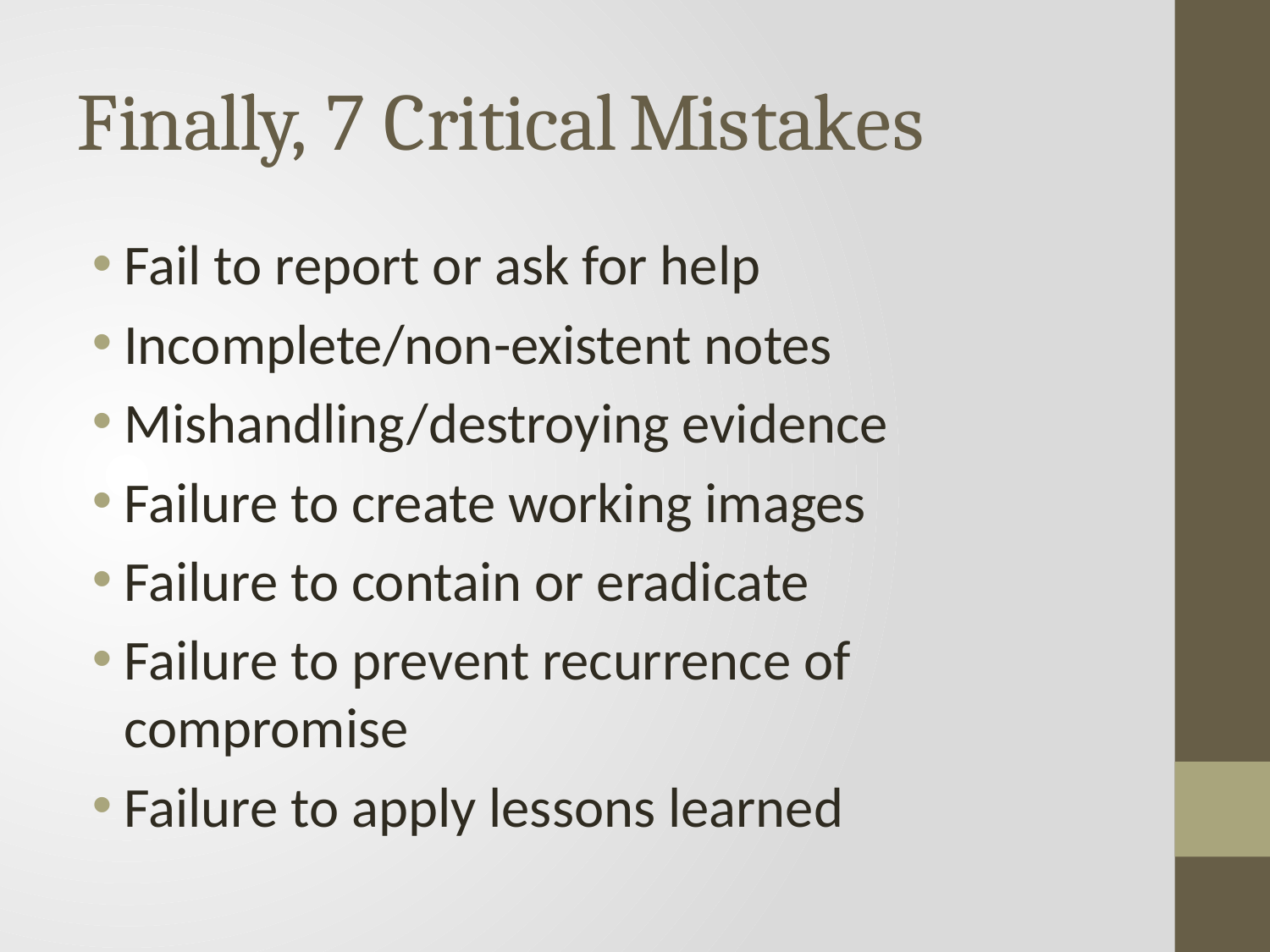

# Finally, 7 Critical Mistakes
Fail to report or ask for help
Incomplete/non-existent notes
Mishandling/destroying evidence
Failure to create working images
Failure to contain or eradicate
Failure to prevent recurrence of compromise
Failure to apply lessons learned